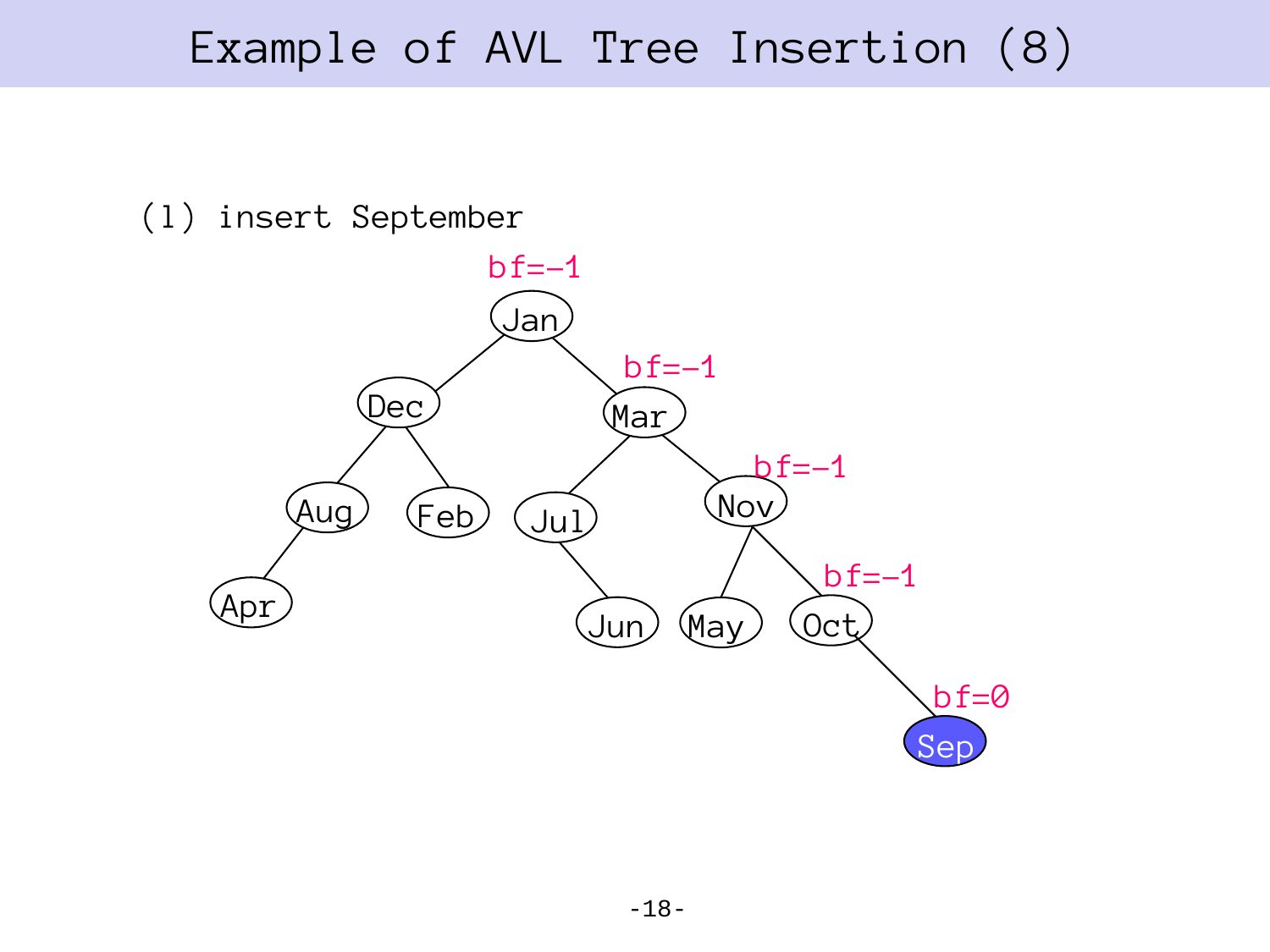

# Example of AVL Tree Insertion (8)
(l) insert September
bf=-1
Jan

bf=-1
Dec

Mar

bf=-1

Nov
Aug

Feb

Jul

bf=-1
Apr

Oct
Jun
May

bf=0

Sep
-18-